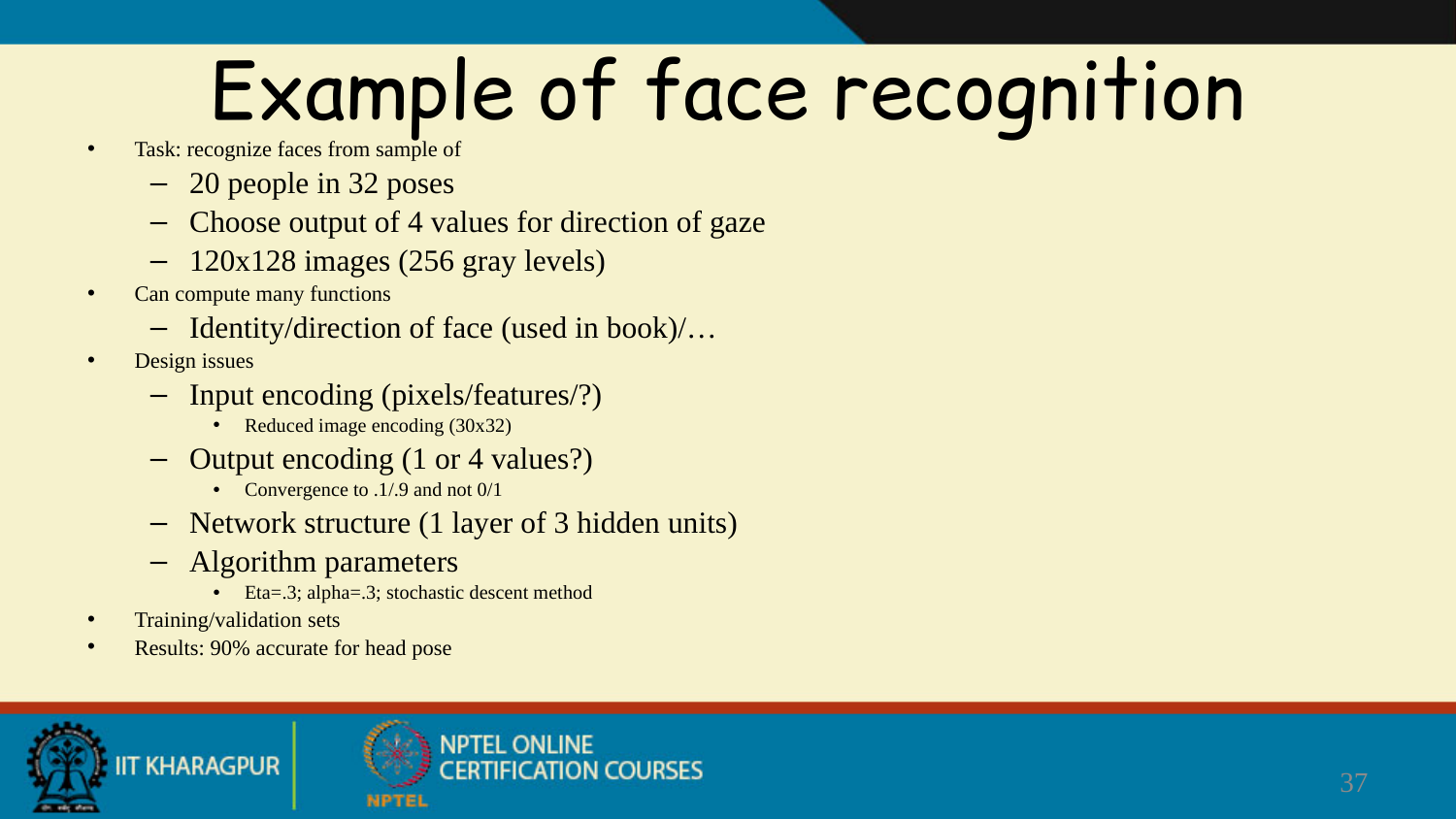

# Example of face recognition
Task: recognize faces from sample of
20 people in 32 poses
Choose output of 4 values for direction of gaze
120x128 images (256 gray levels)
Can compute many functions
Identity/direction of face (used in book)/…
Design issues
Input encoding (pixels/features/?)
Reduced image encoding (30x32)
Output encoding (1 or 4 values?)
Convergence to .1/.9 and not 0/1
Network structure (1 layer of 3 hidden units)
Algorithm parameters
Eta=.3; alpha=.3; stochastic descent method
Training/validation sets
Results: 90% accurate for head pose
37